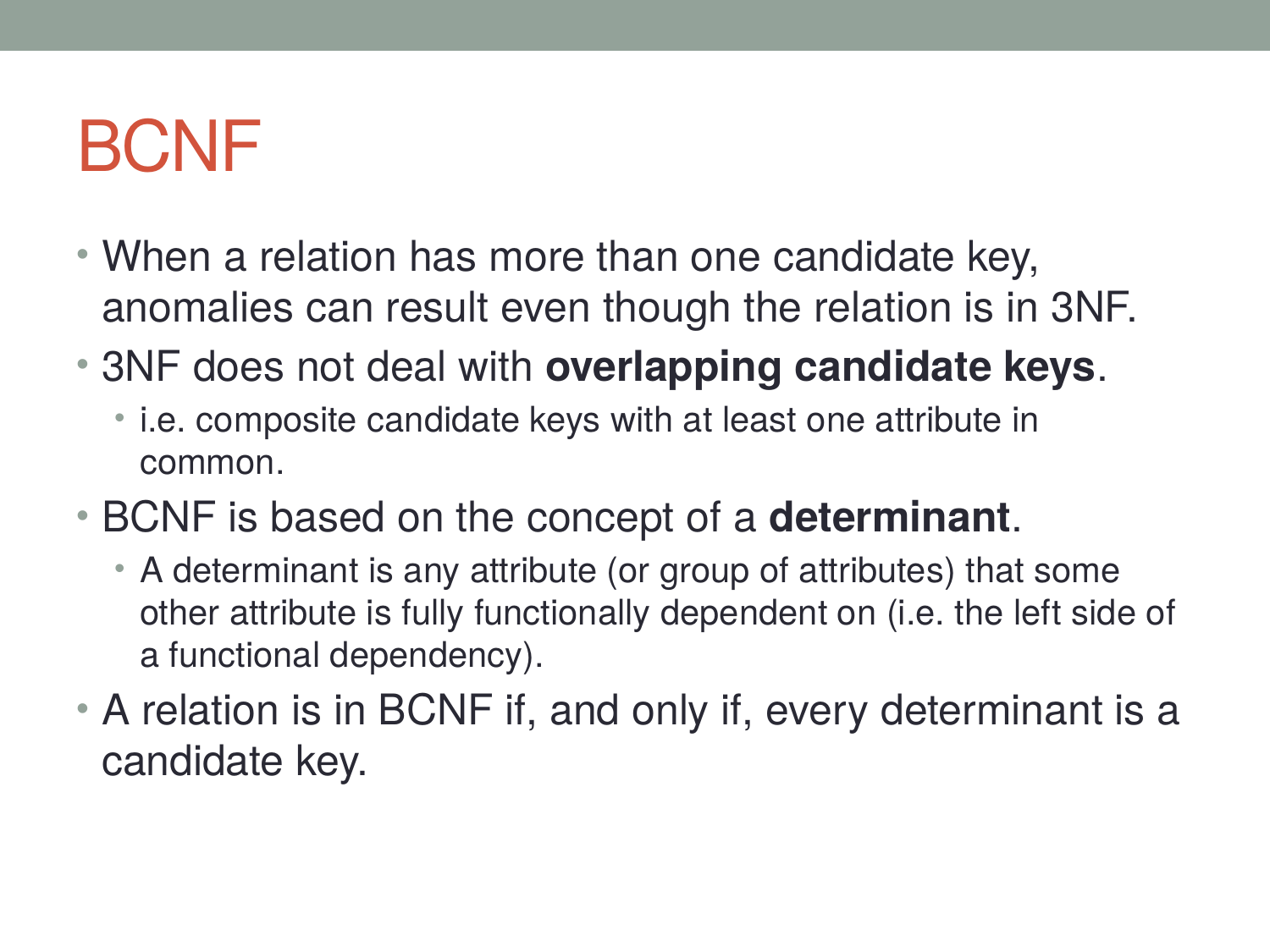

# BCNF
When a relation has more than one candidate key, anomalies can result even though the relation is in 3NF.
3NF does not deal with overlapping candidate keys.
i.e. composite candidate keys with at least one attribute in common.
BCNF is based on the concept of a determinant.
A determinant is any attribute (or group of attributes) that some other attribute is fully functionally dependent on (i.e. the left side of a functional dependency).
A relation is in BCNF if, and only if, every determinant is a candidate key.